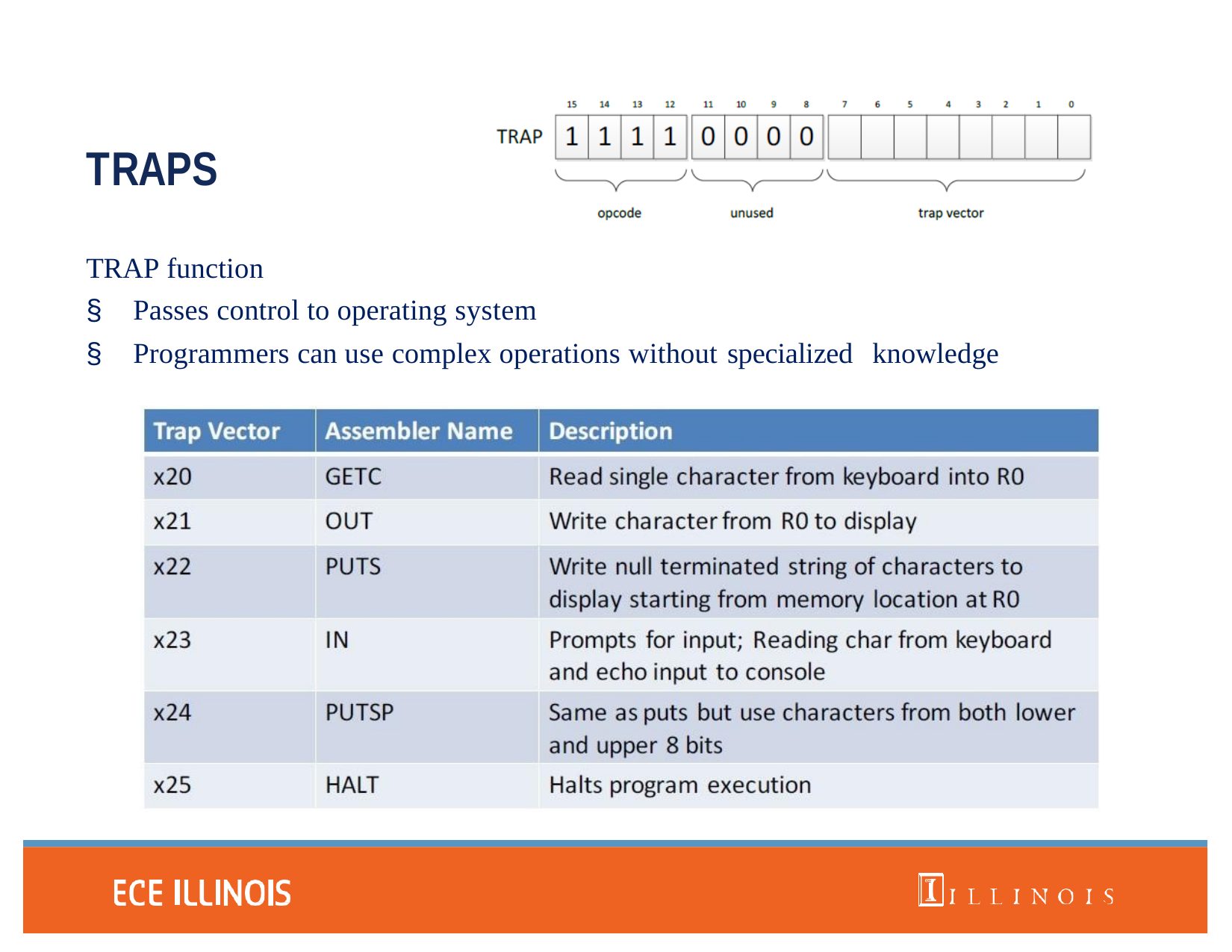

# TRAPS
TRAP function
§	Passes control to operating system
§	Programmers can use complex operations without specialized	knowledge